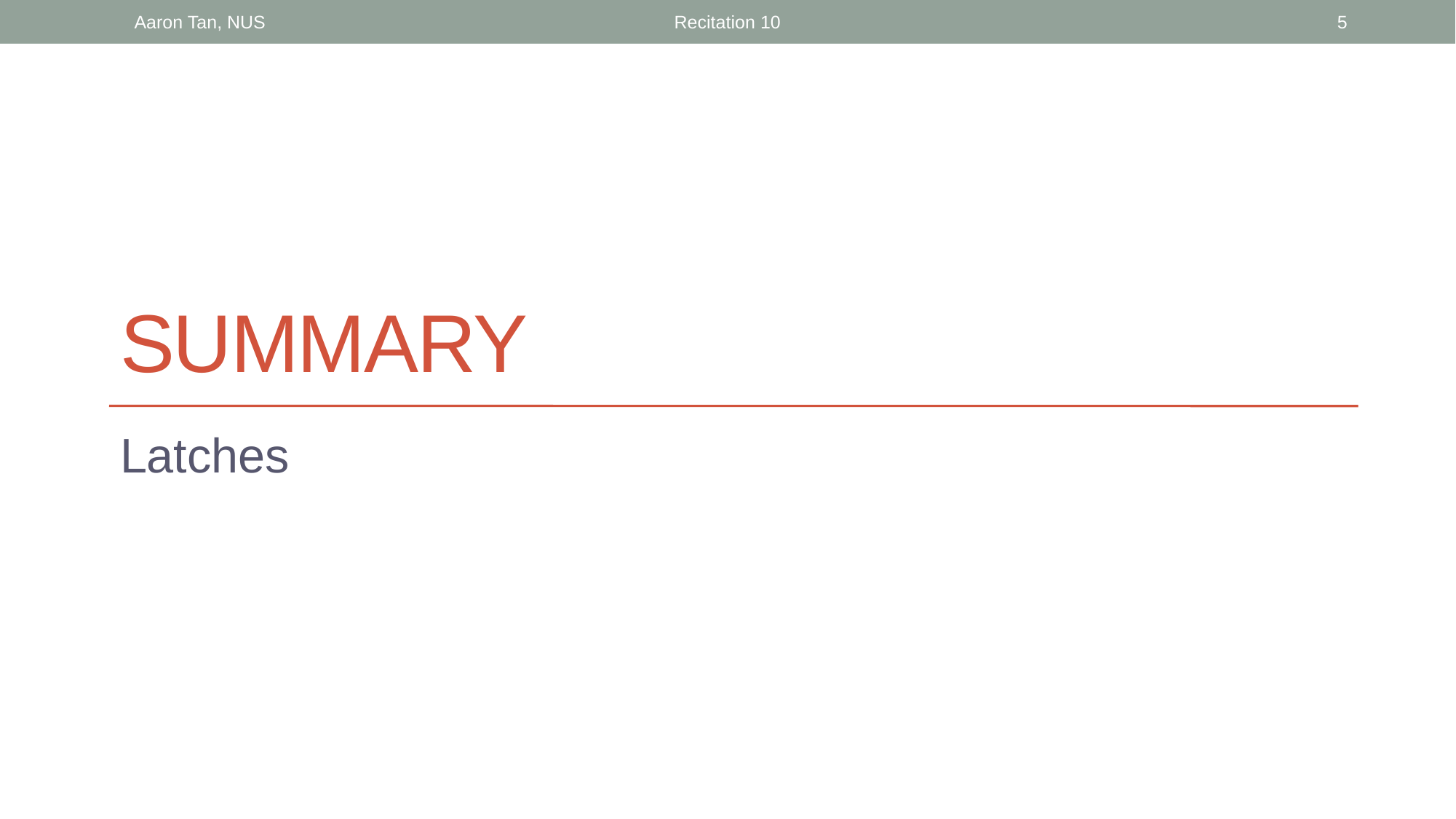

Aaron Tan, NUS
Recitation 10
5
# summary
Latches